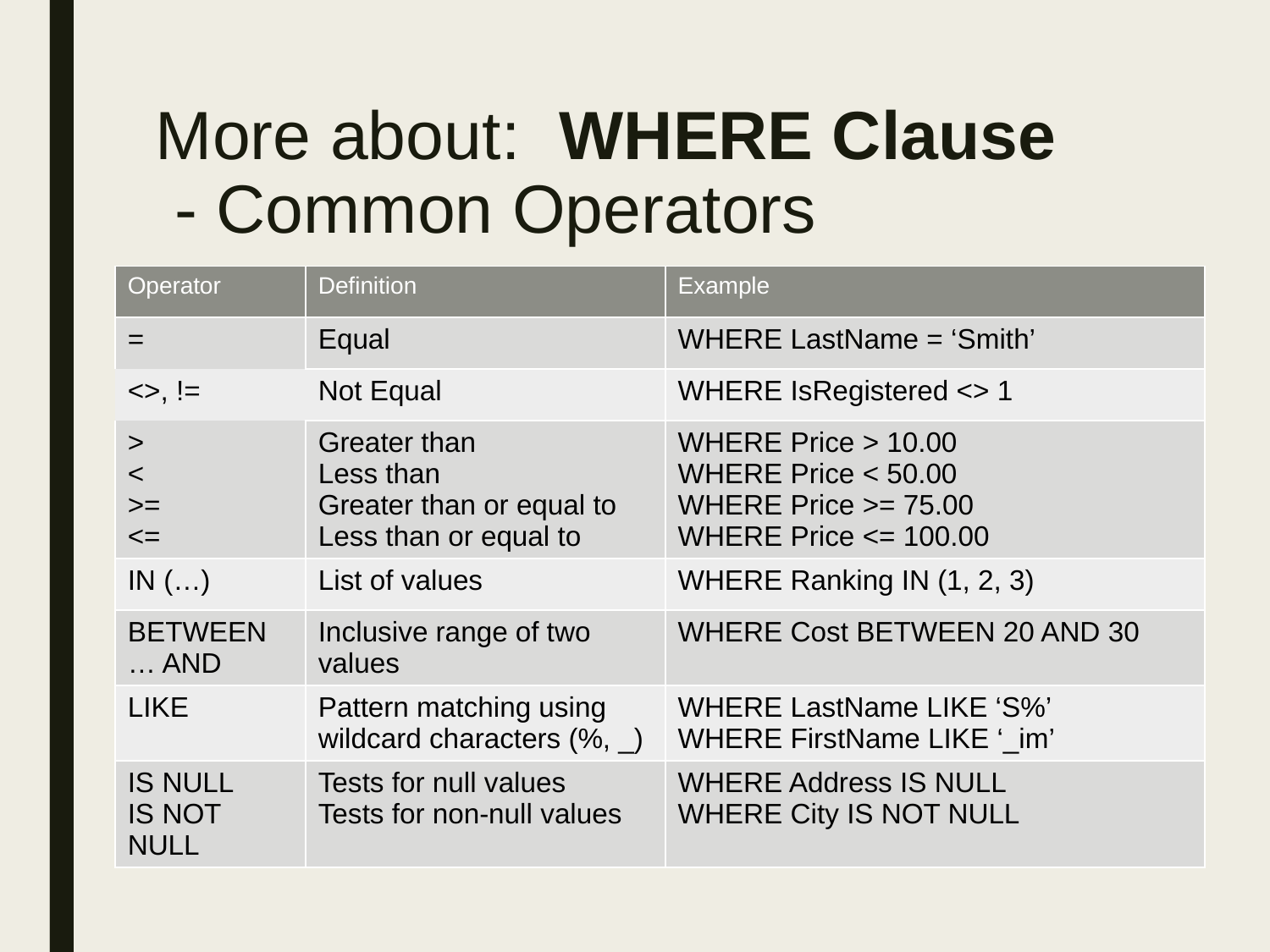

# More about:  WHERE Clause - Common Operators
| Operator | Definition | Example |
| --- | --- | --- |
| = | Equal | WHERE LastName = ‘Smith’ |
| <>, != | Not Equal | WHERE IsRegistered <> 1 |
| > < >= <= | Greater than Less than Greater than or equal to Less than or equal to | WHERE Price > 10.00 WHERE Price < 50.00 WHERE Price >= 75.00 WHERE Price <= 100.00 |
| IN (…) | List of values | WHERE Ranking IN (1, 2, 3) |
| BETWEEN… AND | Inclusive range of two values | WHERE Cost BETWEEN 20 AND 30 |
| LIKE | Pattern matching using wildcard characters (%, \_) | WHERE LastName LIKE ‘S%’ WHERE FirstName LIKE ‘\_im’ |
| IS NULL IS NOT NULL | Tests for null values Tests for non-null values | WHERE Address IS NULL WHERE City IS NOT NULL |